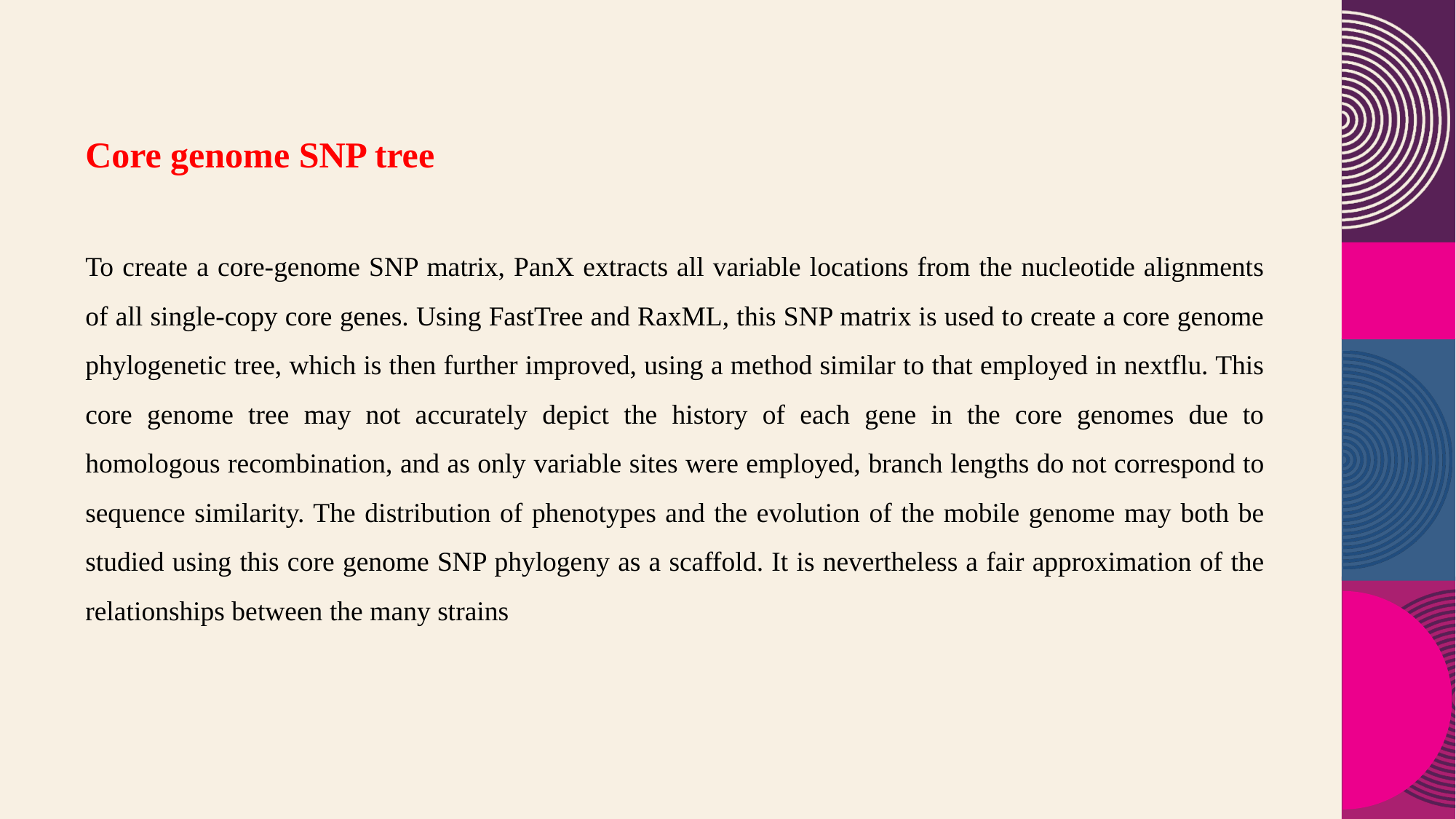

Core genome SNP tree
To create a core-genome SNP matrix, PanX extracts all variable locations from the nucleotide alignments of all single-copy core genes. Using FastTree and RaxML, this SNP matrix is used to create a core genome phylogenetic tree, which is then further improved, using a method similar to that employed in nextflu. This core genome tree may not accurately depict the history of each gene in the core genomes due to homologous recombination, and as only variable sites were employed, branch lengths do not correspond to sequence similarity. The distribution of phenotypes and the evolution of the mobile genome may both be studied using this core genome SNP phylogeny as a scaffold. It is nevertheless a fair approximation of the relationships between the many strains